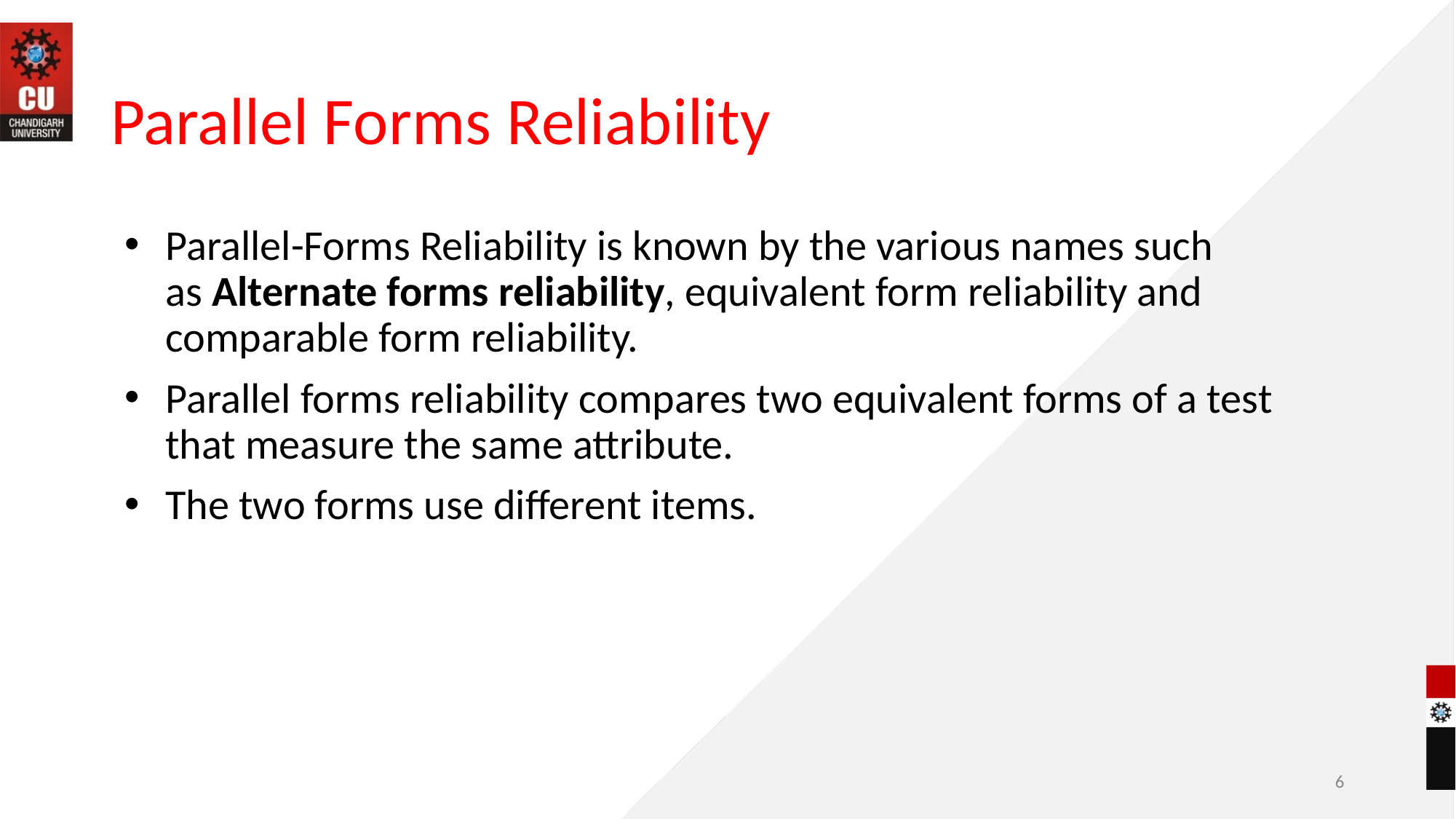

# Parallel Forms Reliability
Parallel-Forms Reliability is known by the various names such as Alternate forms reliability, equivalent form reliability and comparable form reliability.
Parallel forms reliability compares two equivalent forms of a test that measure the same attribute.
The two forms use different items.

6